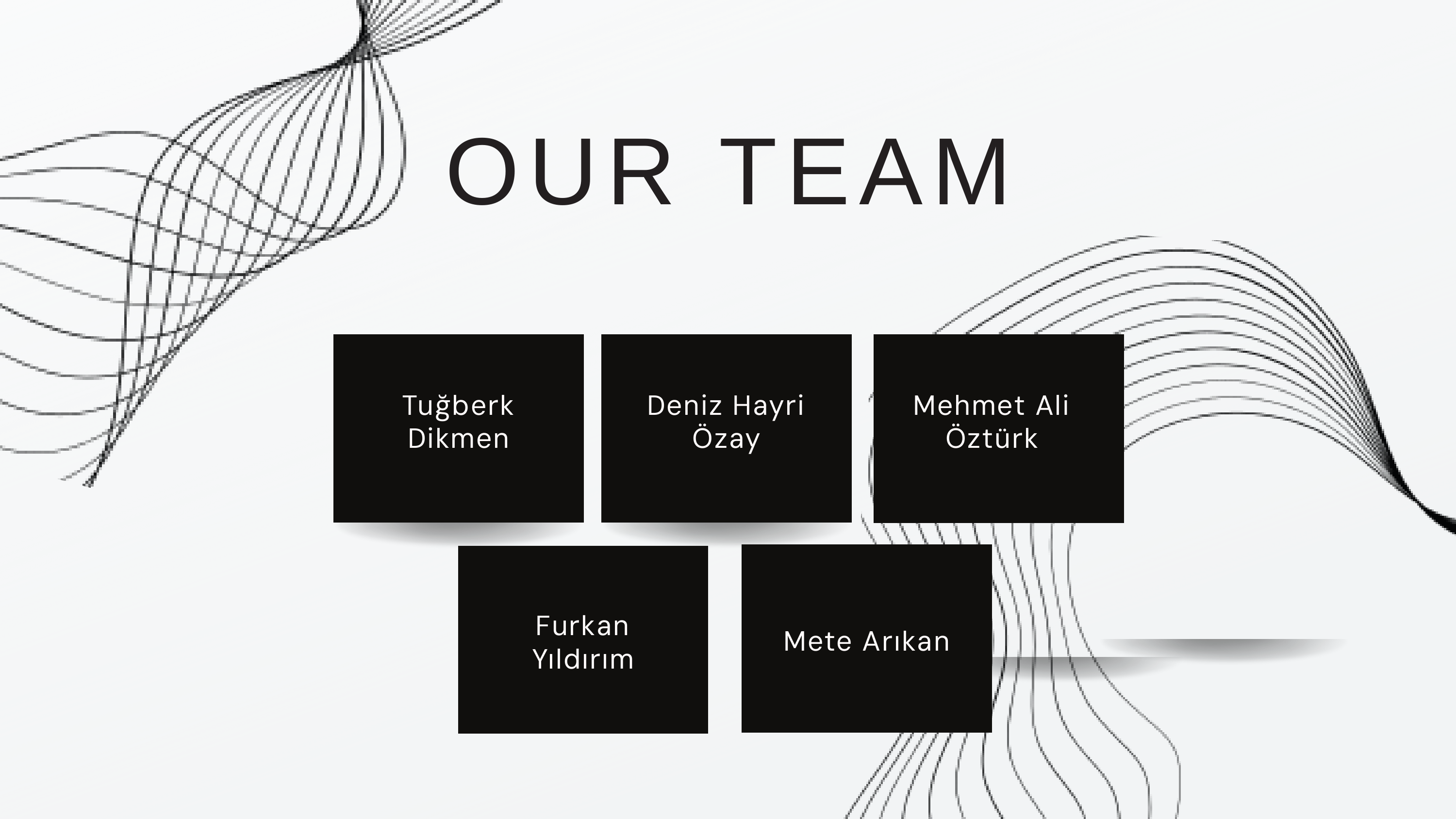

OUR TEAM

Tuğberk Dikmen
Deniz Hayri Özay
Mehmet Ali Öztürk

Furkan Yıldırım
Mete Arıkan